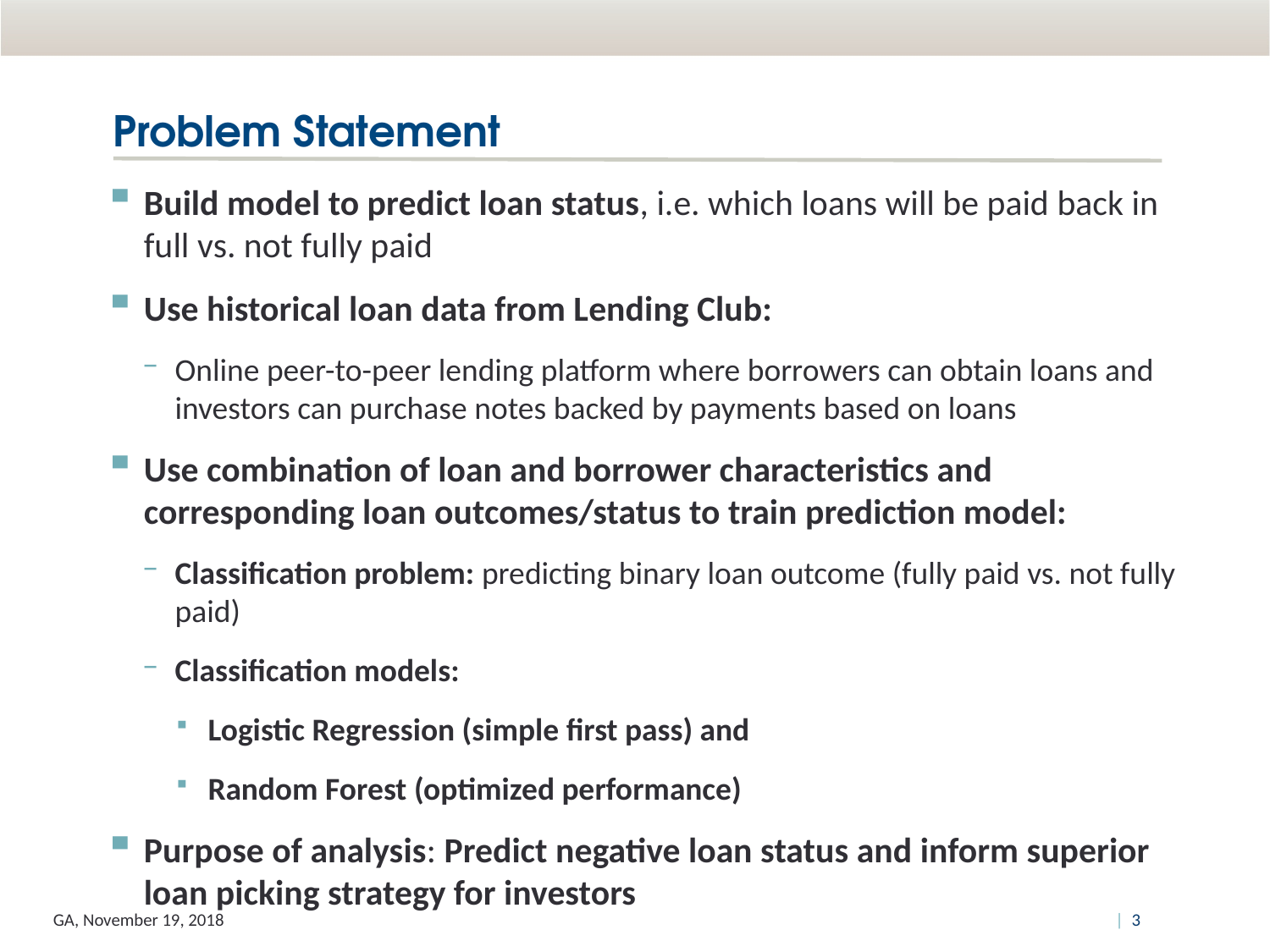

# Problem Statement
Build model to predict loan status, i.e. which loans will be paid back in full vs. not fully paid
Use historical loan data from Lending Club:
Online peer-to-peer lending platform where borrowers can obtain loans and investors can purchase notes backed by payments based on loans
Use combination of loan and borrower characteristics and corresponding loan outcomes/status to train prediction model:
Classification problem: predicting binary loan outcome (fully paid vs. not fully paid)
Classification models:
Logistic Regression (simple first pass) and
Random Forest (optimized performance)
Purpose of analysis: Predict negative loan status and inform superior loan picking strategy for investors